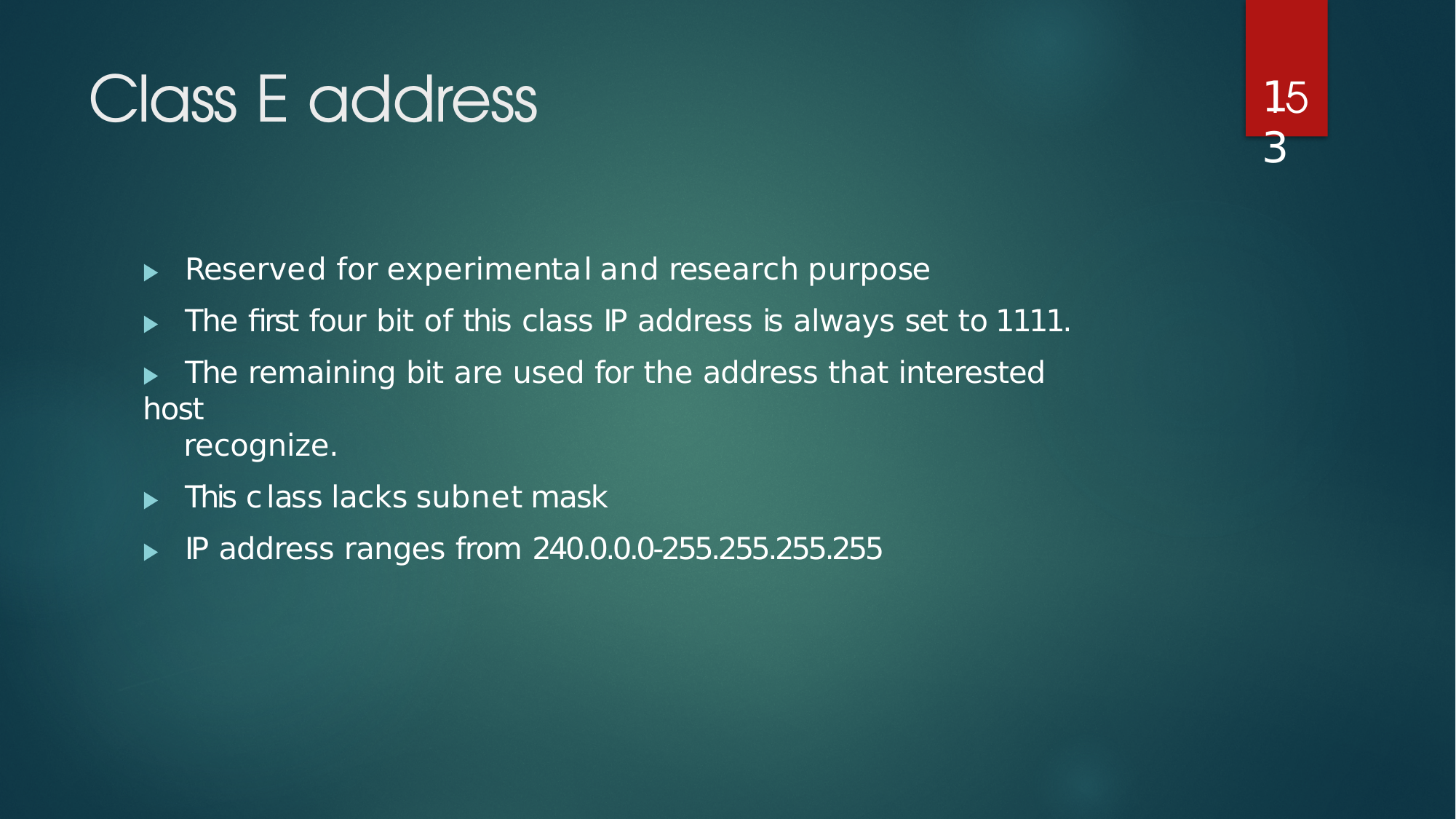

15
# Class E address
13
▶	Reserved for experimental and research purpose
▶	The first four bit of this class IP address is always set to 1111.
▶	The remaining bit are used for the address that interested host
recognize.
▶	This class lacks subnet mask
▶	IP address ranges from 240.0.0.0-255.255.255.255